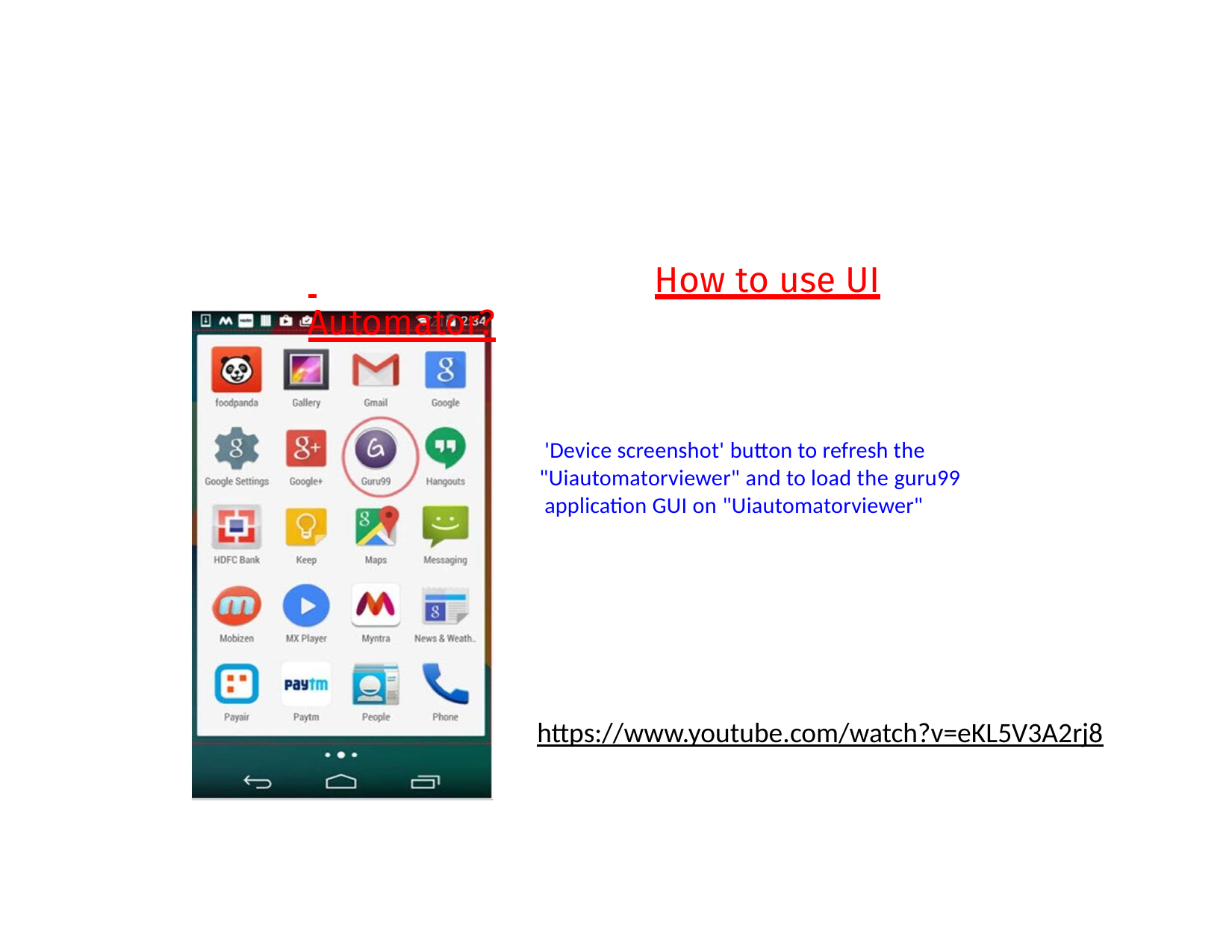

# How to use UI Automator?

'Device screenshot' button to refresh the  "Uiautomatorviewer" and to load the guru99  application GUI on "Uiautomatorviewer"
https://www.youtube.com/watch?v=eKL5V3A2rj8